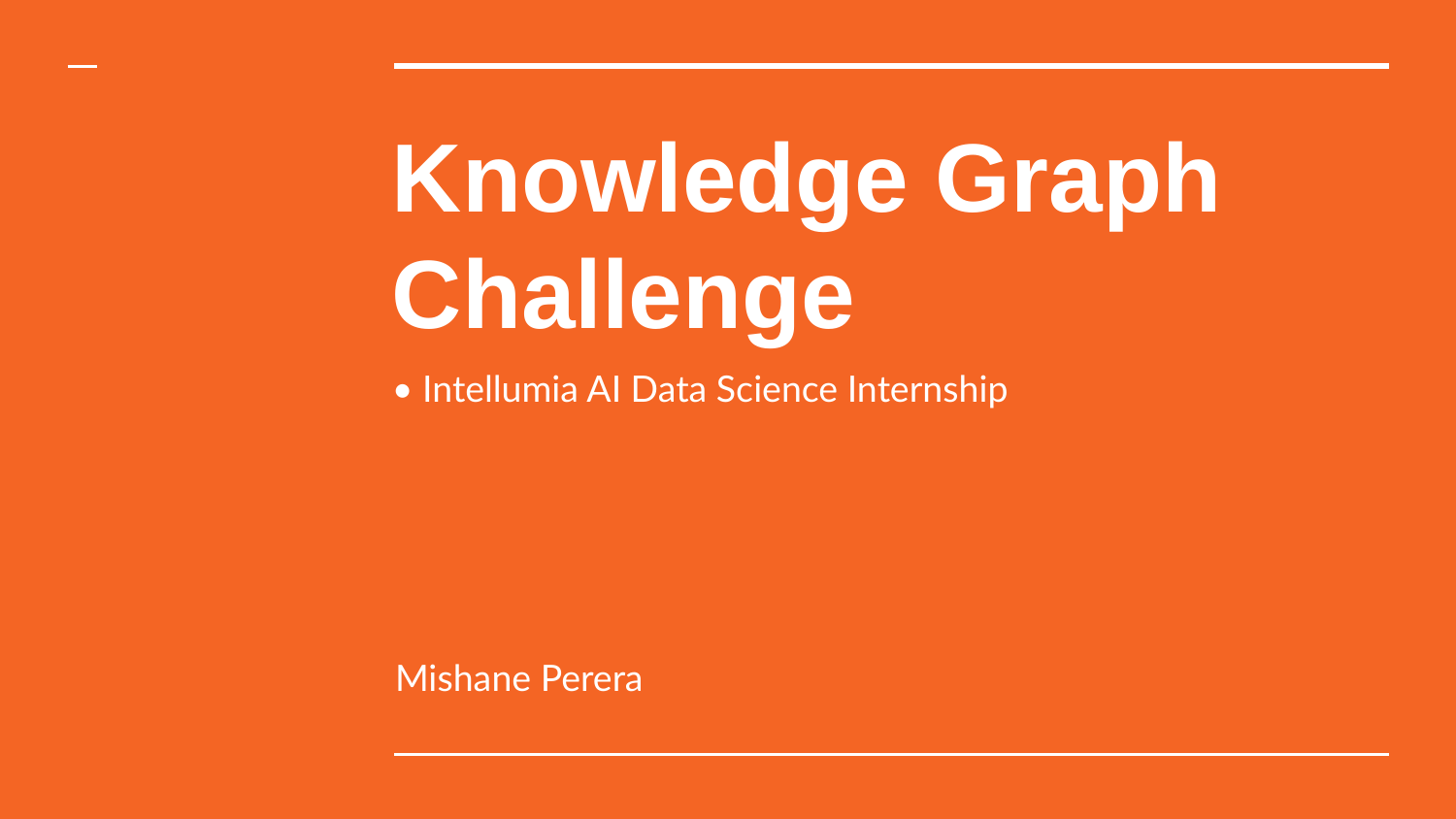

# Knowledge Graph Challenge
• Intellumia AI Data Science Internship
Mishane Perera